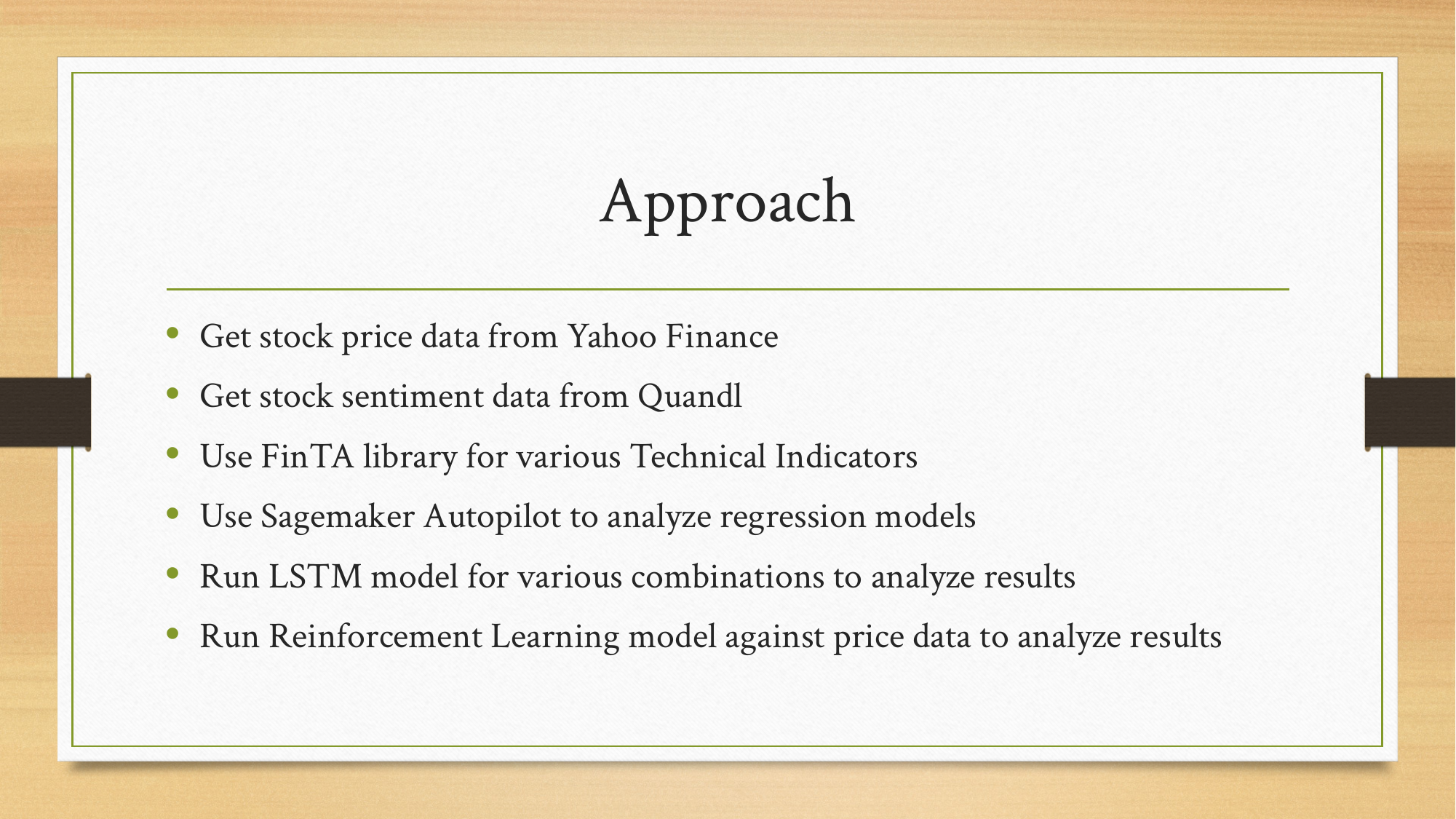

# Approach
Get stock price data from Yahoo Finance
Get stock sentiment data from Quandl
Use FinTA library for various Technical Indicators
Use Sagemaker Autopilot to analyze regression models
Run LSTM model for various combinations to analyze results
Run Reinforcement Learning model against price data to analyze results